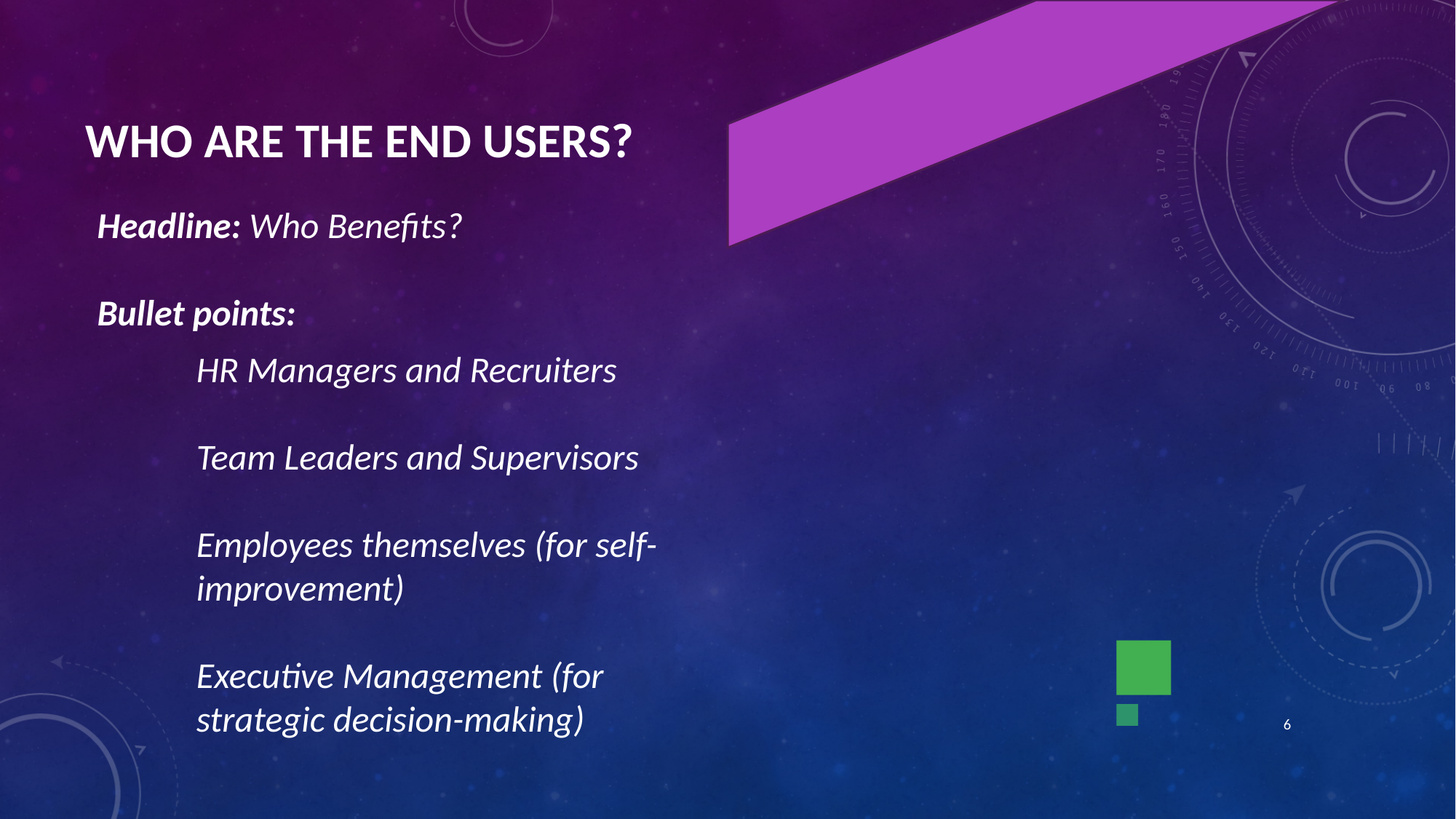

# WHO ARE THE END USERS?
Headline: Who Benefits?

Bullet points:

HR Managers and Recruiters

Team Leaders and Supervisors

Employees themselves (for self-improvement)

Executive Management (for strategic decision-making)

6